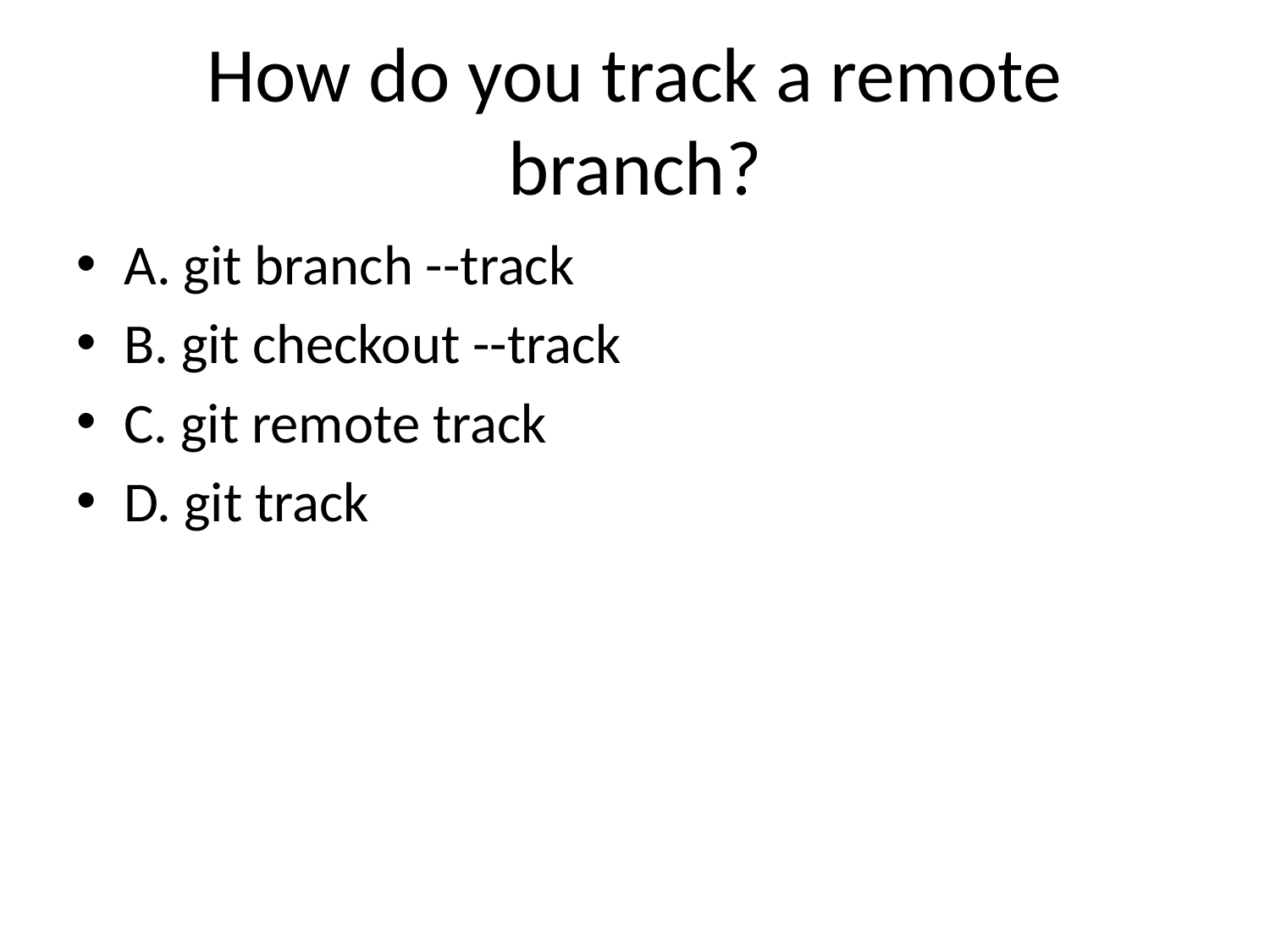

# How do you track a remote branch?
A. git branch --track
B. git checkout --track
C. git remote track
D. git track